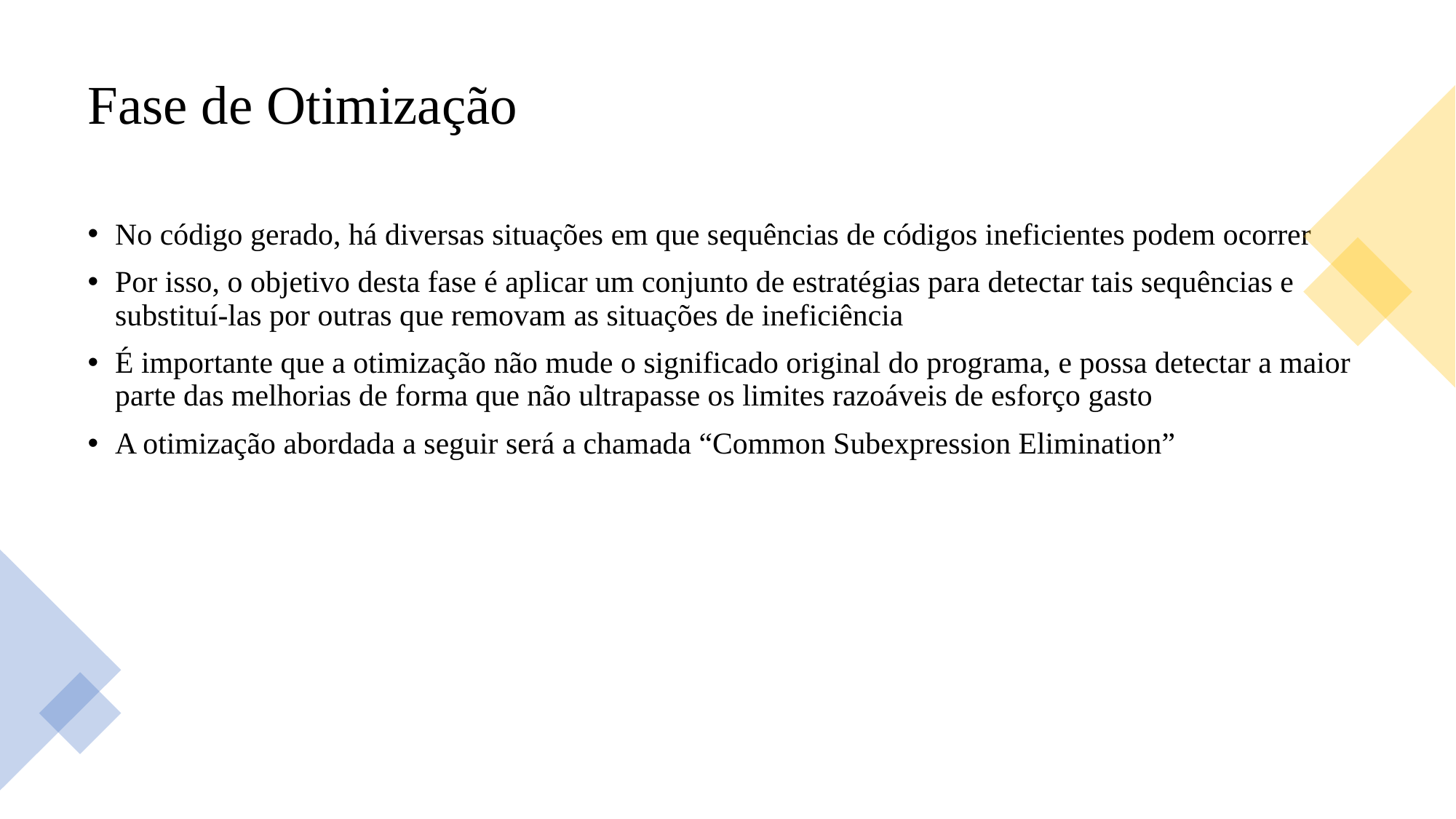

# Fase de Otimização

No código gerado, há diversas situações em que sequências de códigos ineficientes podem ocorrer
Por isso, o objetivo desta fase é aplicar um conjunto de estratégias para detectar tais sequências e substituí-las por outras que removam as situações de ineficiência
É importante que a otimização não mude o significado original do programa, e possa detectar a maior parte das melhorias de forma que não ultrapasse os limites razoáveis de esforço gasto
A otimização abordada a seguir será a chamada “Common Subexpression Elimination”